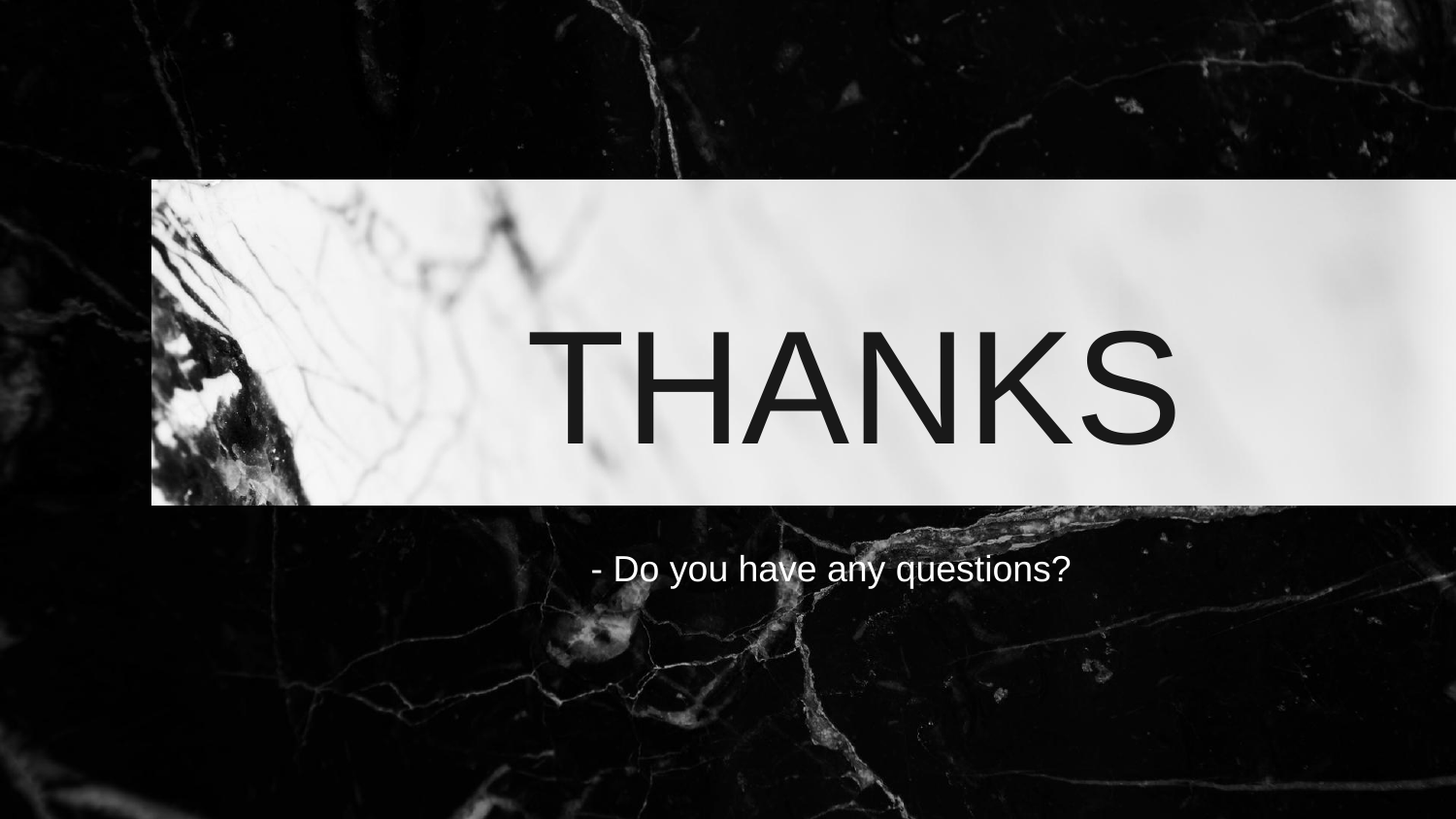

THANKS
- Do you have any questions?